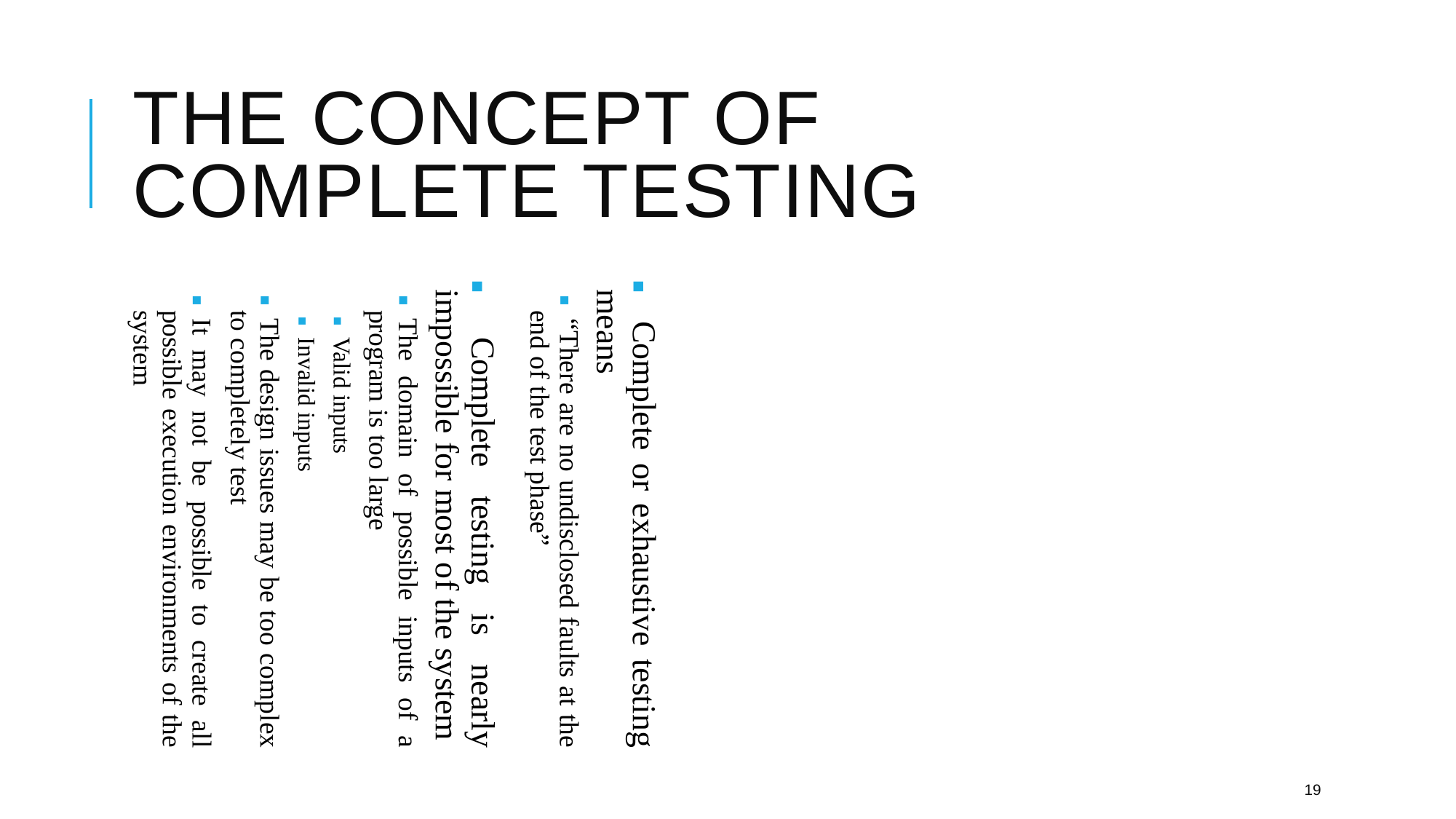

The Concept of Complete Testing
 Complete or exhaustive testing means
“There are no undisclosed faults at the end of the test phase”
 Complete testing is nearly impossible for most of the system
The domain of possible inputs of a program is too large
Valid inputs
Invalid inputs
The design issues may be too complex to completely test
It may not be possible to create all possible execution environments of the system
19